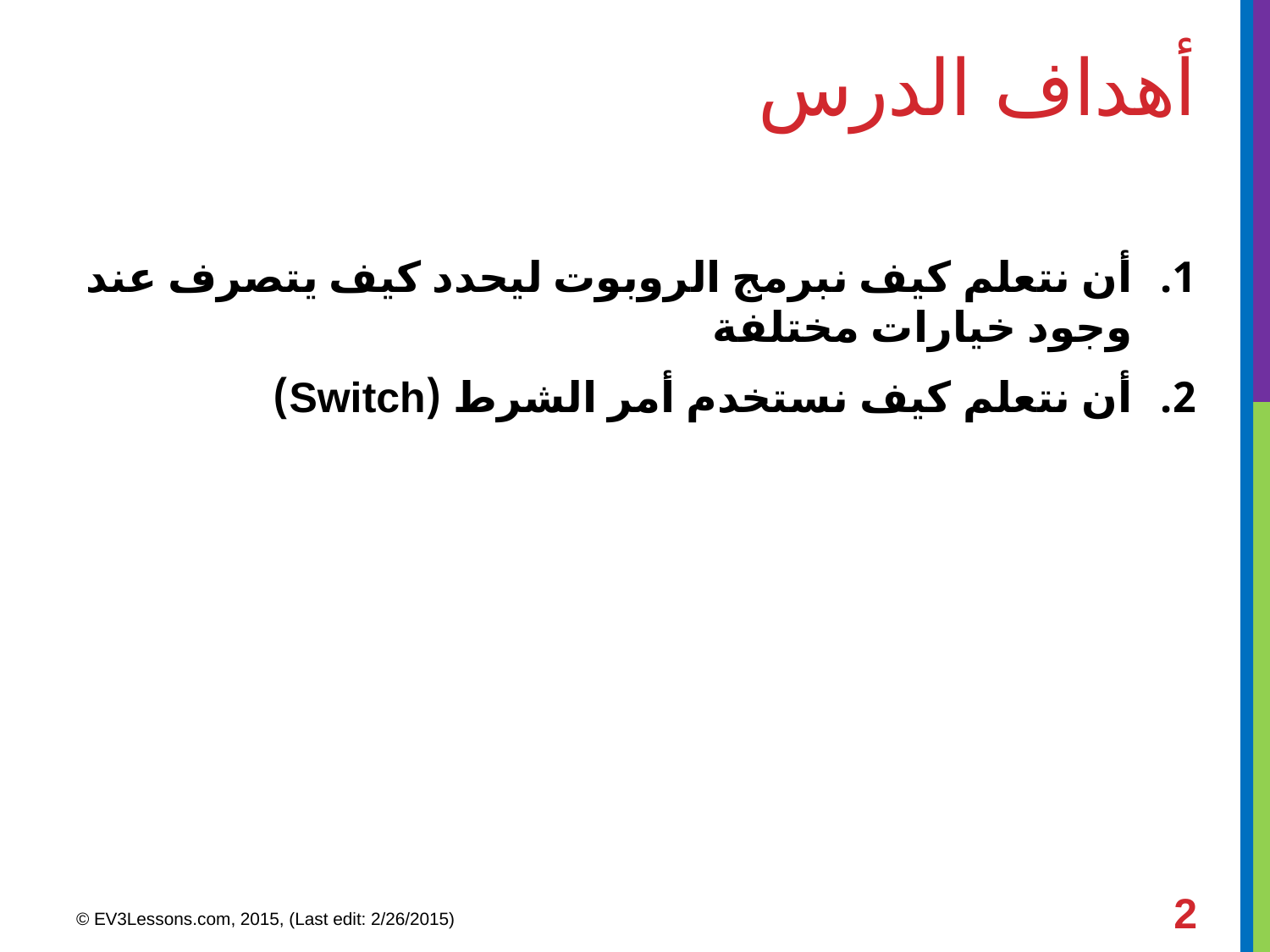

# أهداف الدرس
أن نتعلم كيف نبرمج الروبوت ليحدد كيف يتصرف عند وجود خيارات مختلفة
أن نتعلم كيف نستخدم أمر الشرط (Switch)
2
© EV3Lessons.com, 2015, (Last edit: 2/26/2015)